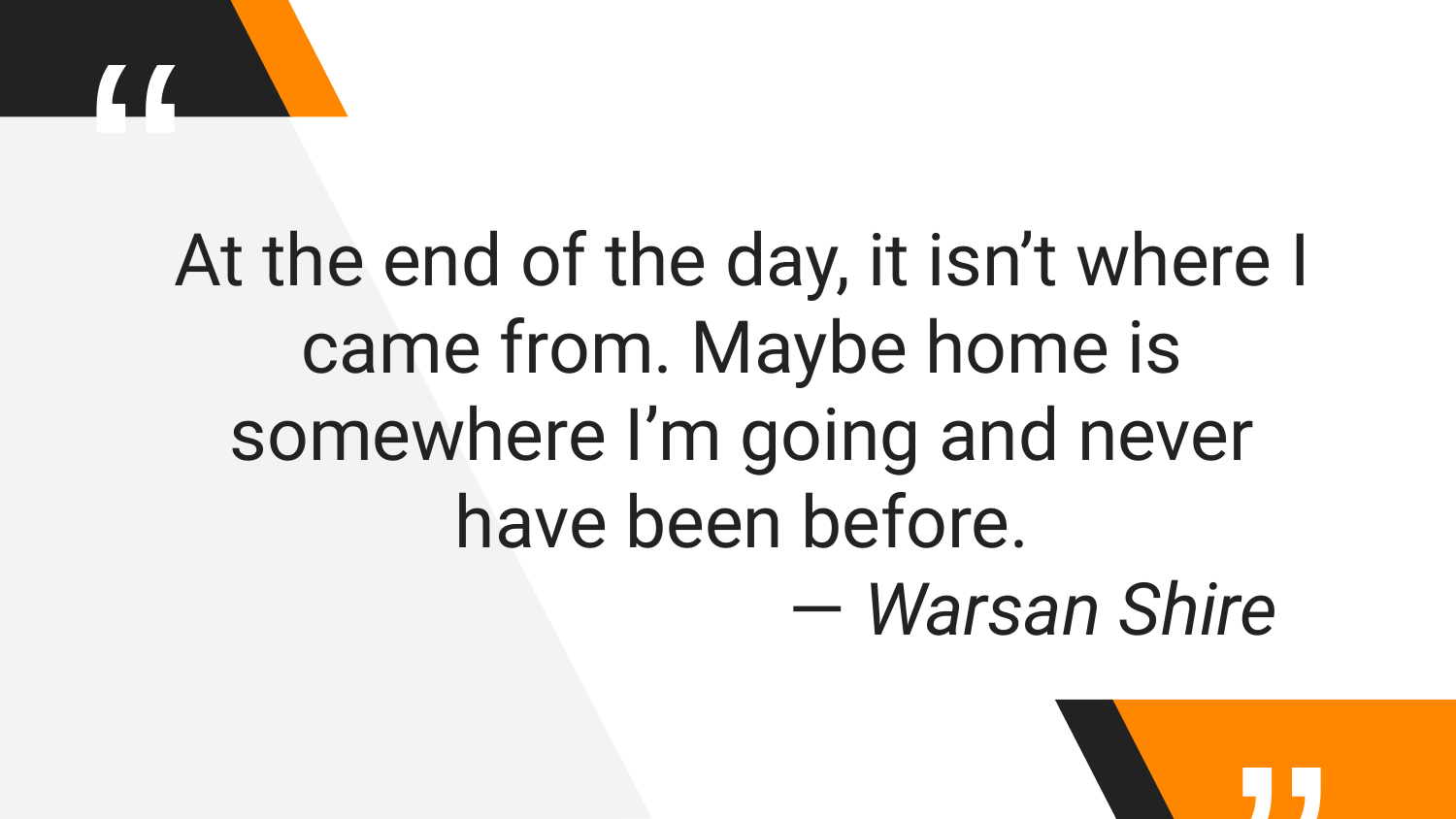

At the end of the day, it isn’t where I came from. Maybe home is somewhere I’m going and never have been before.
				― Warsan Shire